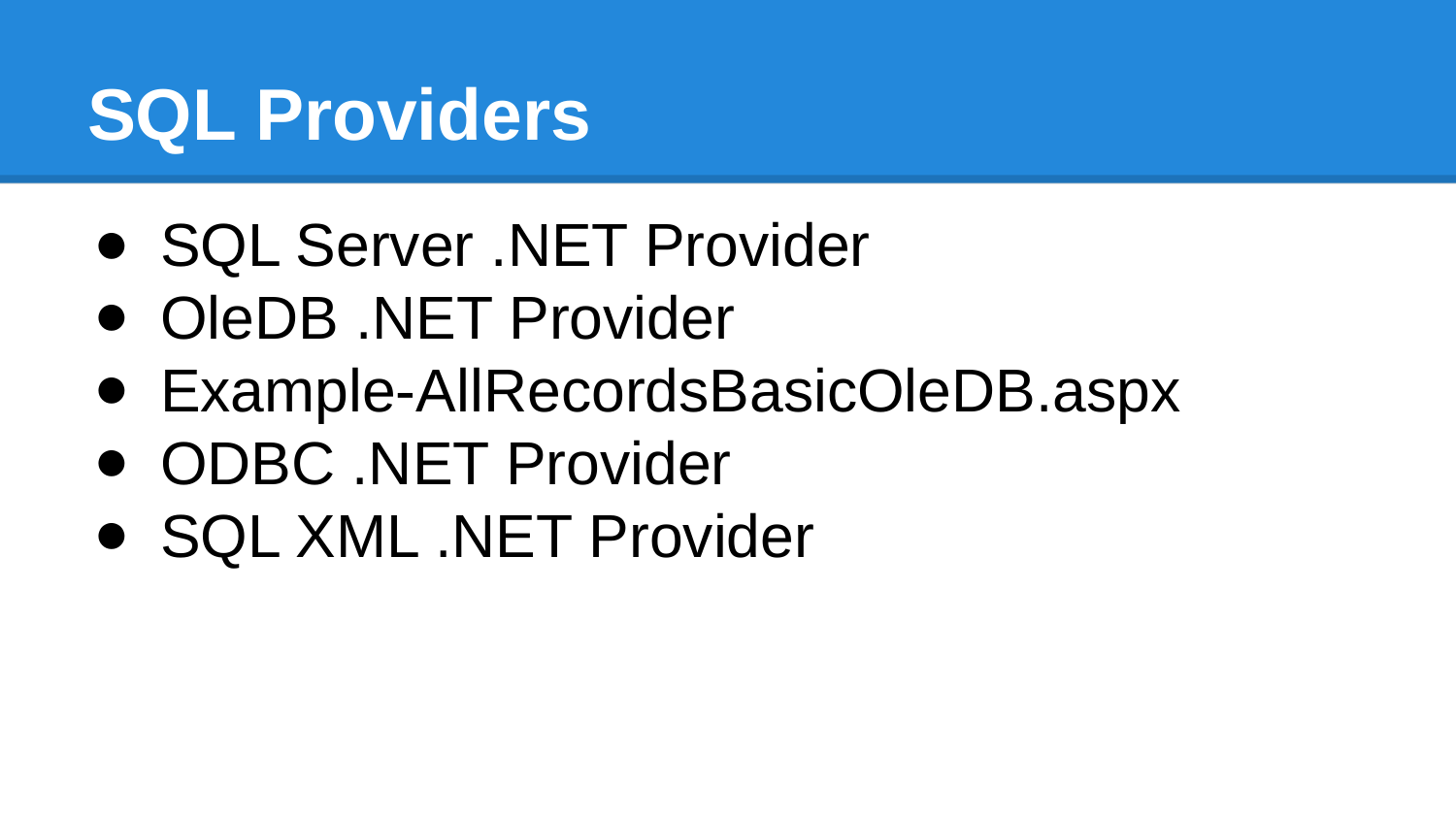

# SQL Providers
SQL Server .NET Provider
OleDB .NET Provider
Example-AllRecordsBasicOleDB.aspx
ODBC .NET Provider
SQL XML .NET Provider